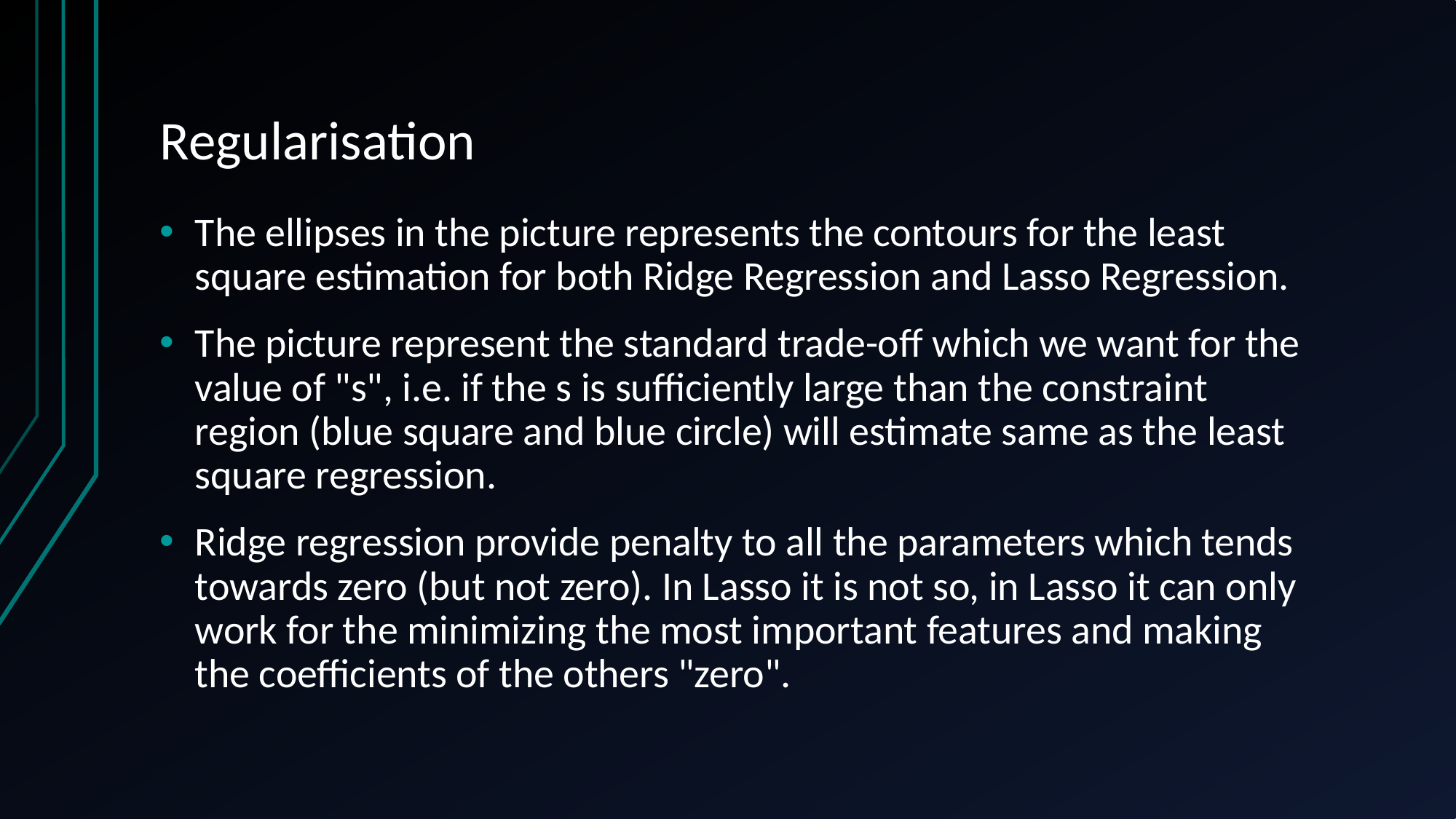

# Regularisation
The ellipses in the picture represents the contours for the least square estimation for both Ridge Regression and Lasso Regression.
The picture represent the standard trade-off which we want for the value of "s", i.e. if the s is sufficiently large than the constraint region (blue square and blue circle) will estimate same as the least square regression.
Ridge regression provide penalty to all the parameters which tends towards zero (but not zero). In Lasso it is not so, in Lasso it can only work for the minimizing the most important features and making the coefficients of the others "zero".